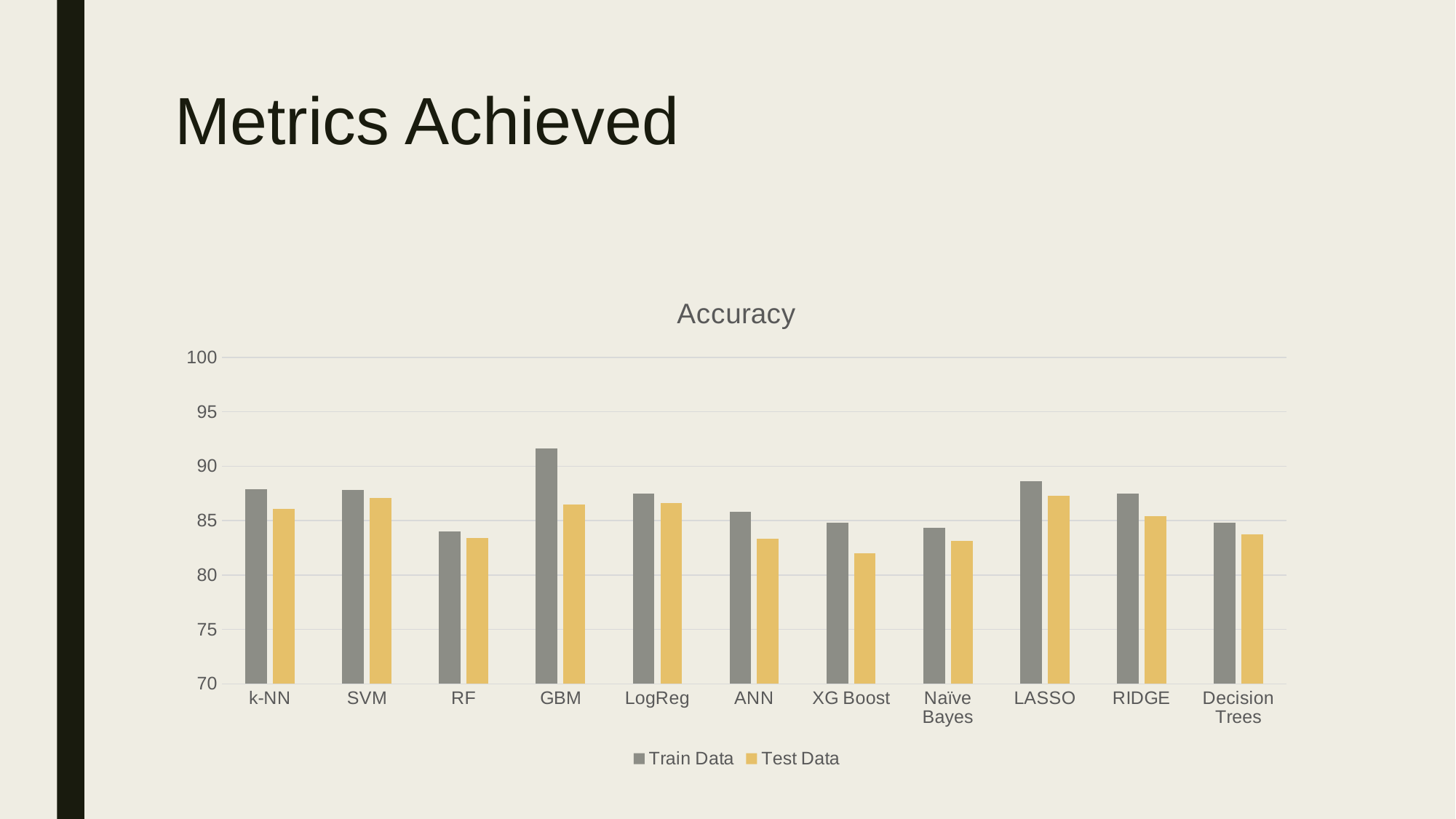

# Metrics Achieved

### Chart: Accuracy

| Category | Train Data | Test Data |
|---|---|---|
| k-NN | 87.9 | 86.1 |
| SVM | 87.8 | 87.1 |
| RF | 84.0 | 83.4 |
| GBM | 91.6 | 86.5 |
| LogReg | 87.5 | 86.6 |
| ANN | 85.8 | 83.3 |
| XG Boost | 84.8 | 82.0 |
| Naïve Bayes | 84.3 | 83.1 |
| LASSO | 88.6 | 87.3 |
| RIDGE | 87.5 | 85.4 |
| Decision Trees | 84.8 | 83.7 |